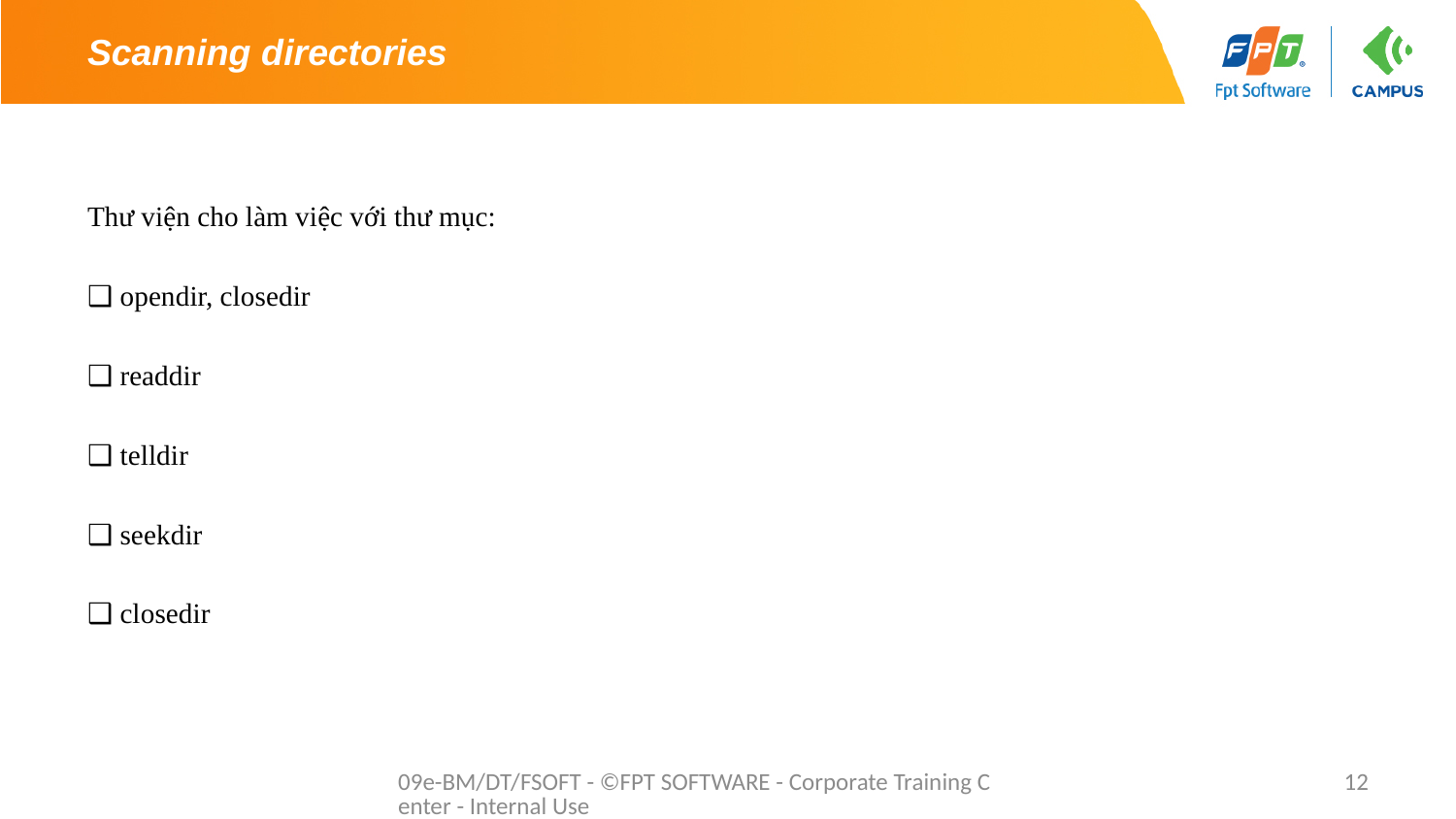

# Scanning directories
Thư viện cho làm việc với thư mục:

❑ opendir, closedir

❑ readdir

❑ telldir

❑ seekdir

❑ closedir
09e-BM/DT/FSOFT - ©FPT SOFTWARE - Corporate Training Center - Internal Use
12